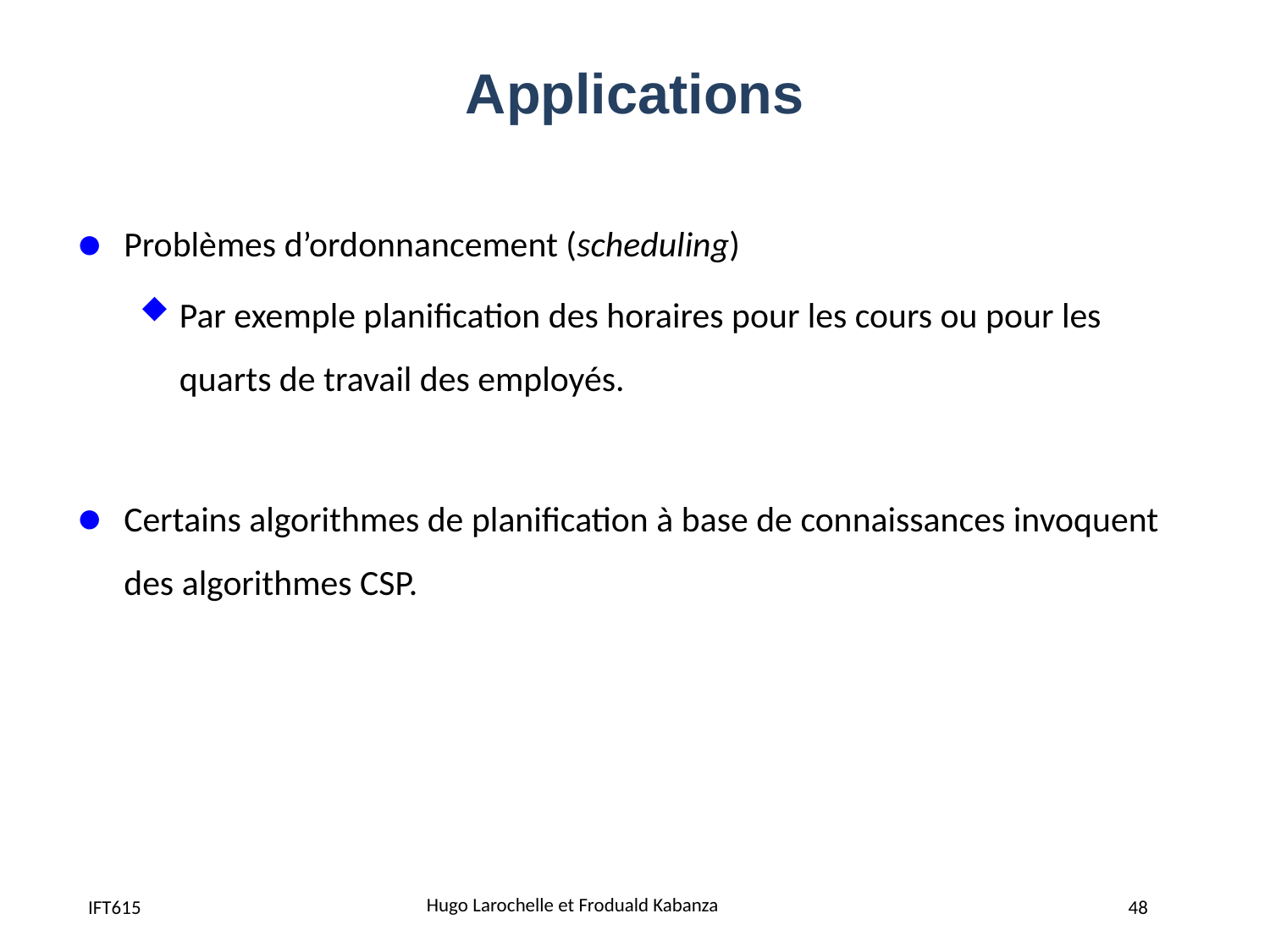

# Applications
Problèmes d’ordonnancement (scheduling)
Par exemple planification des horaires pour les cours ou pour les quarts de travail des employés.

Certains algorithmes de planification à base de connaissances invoquent des algorithmes CSP.
Hugo Larochelle et Froduald Kabanza
IFT615
48